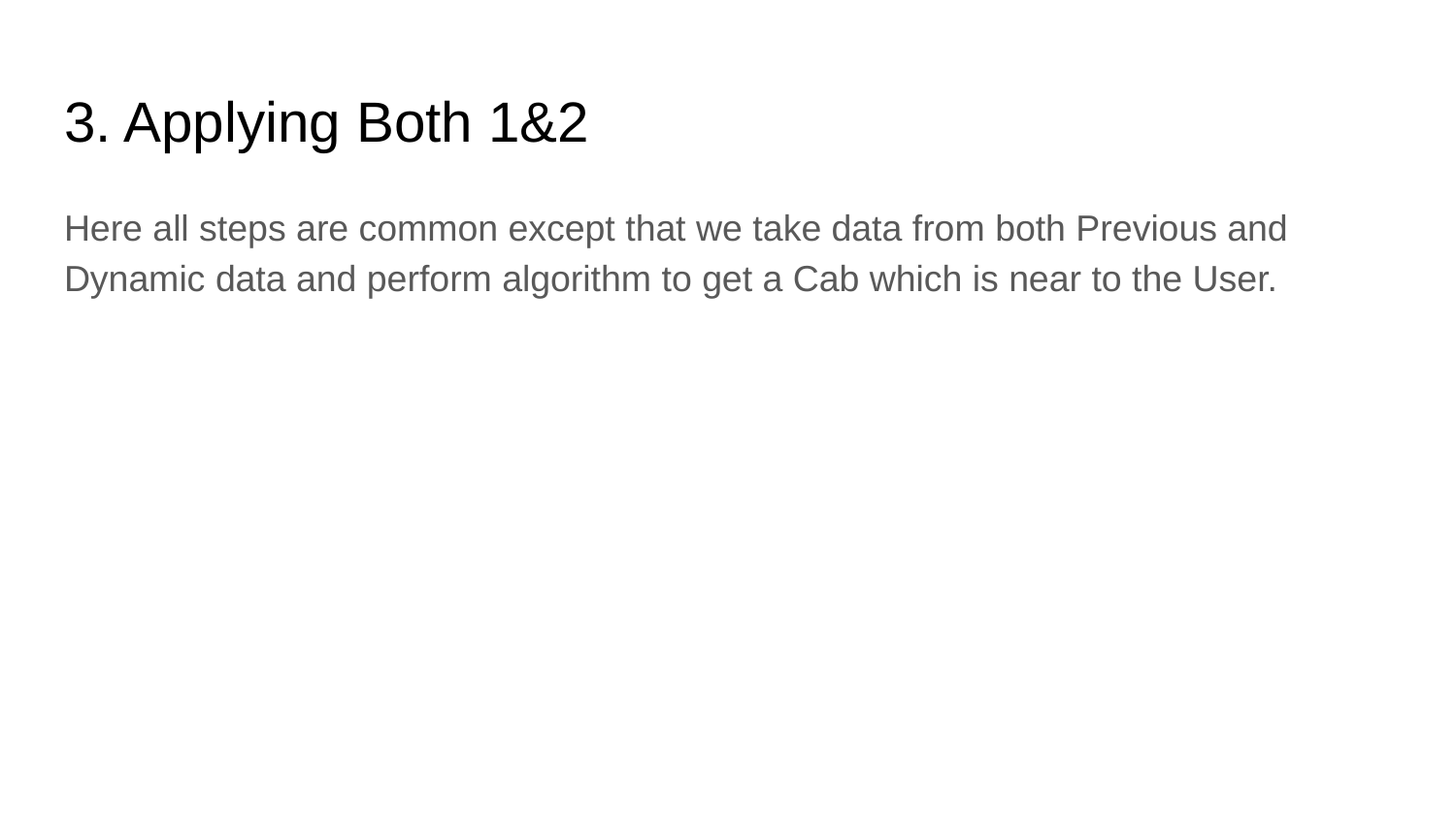

# 3. Applying Both 1&2
Here all steps are common except that we take data from both Previous and Dynamic data and perform algorithm to get a Cab which is near to the User.